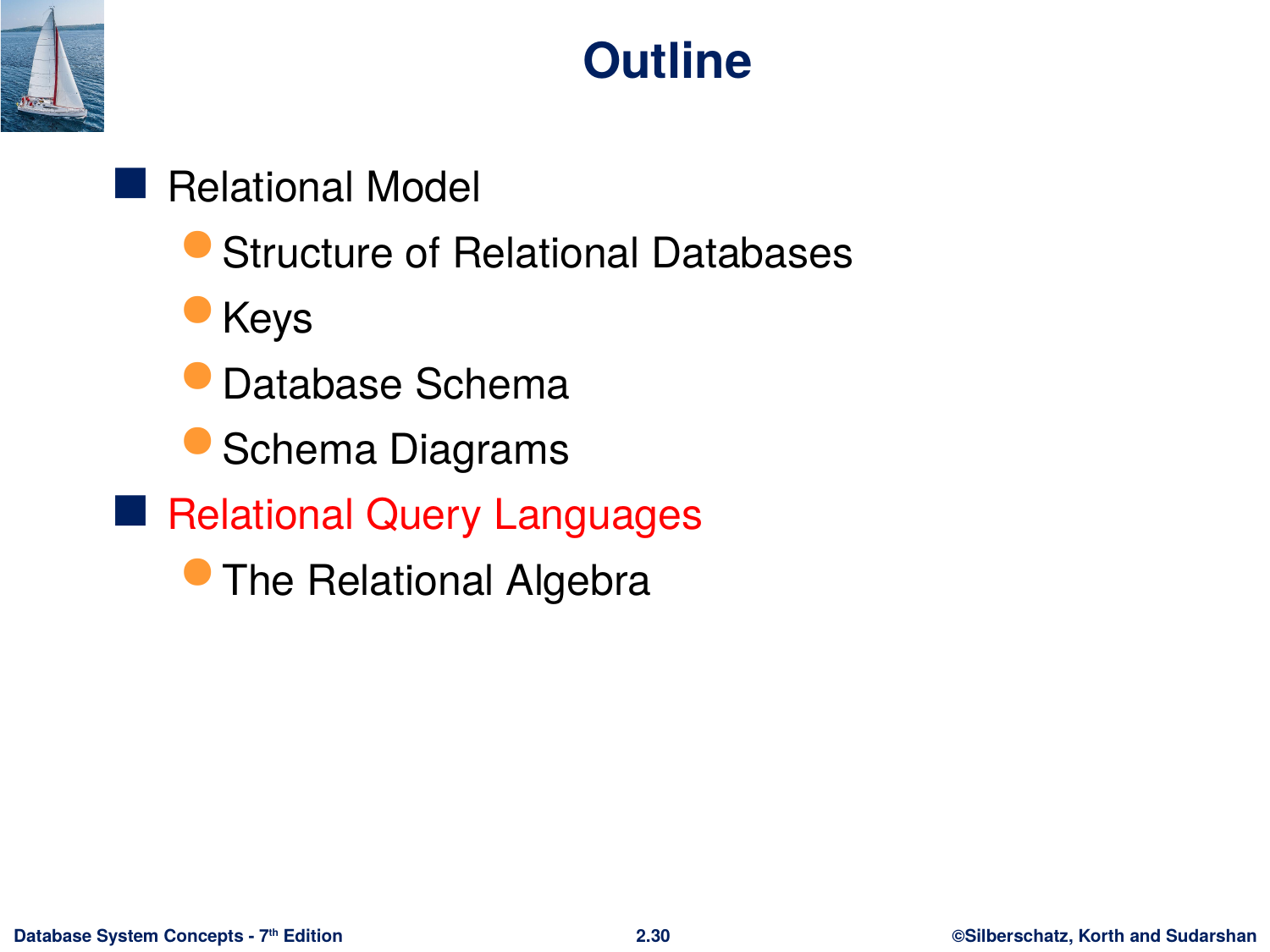

# Outline
Relational Model
Structure of Relational Databases
Keys
Database Schema
Schema Diagrams
Relational Query Languages
The Relational Algebra